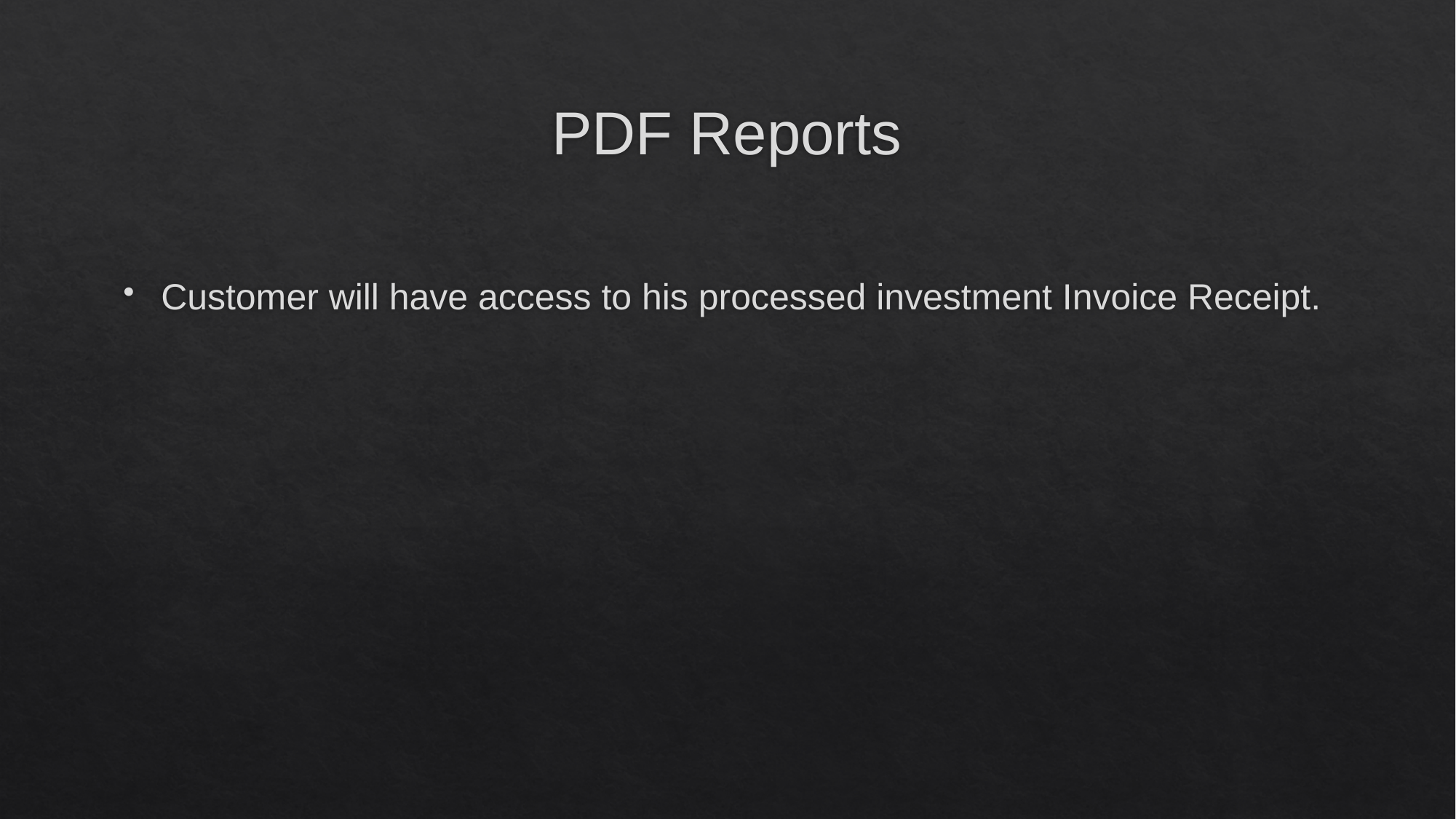

# PDF Reports

Customer will have access to his processed investment Invoice Receipt.